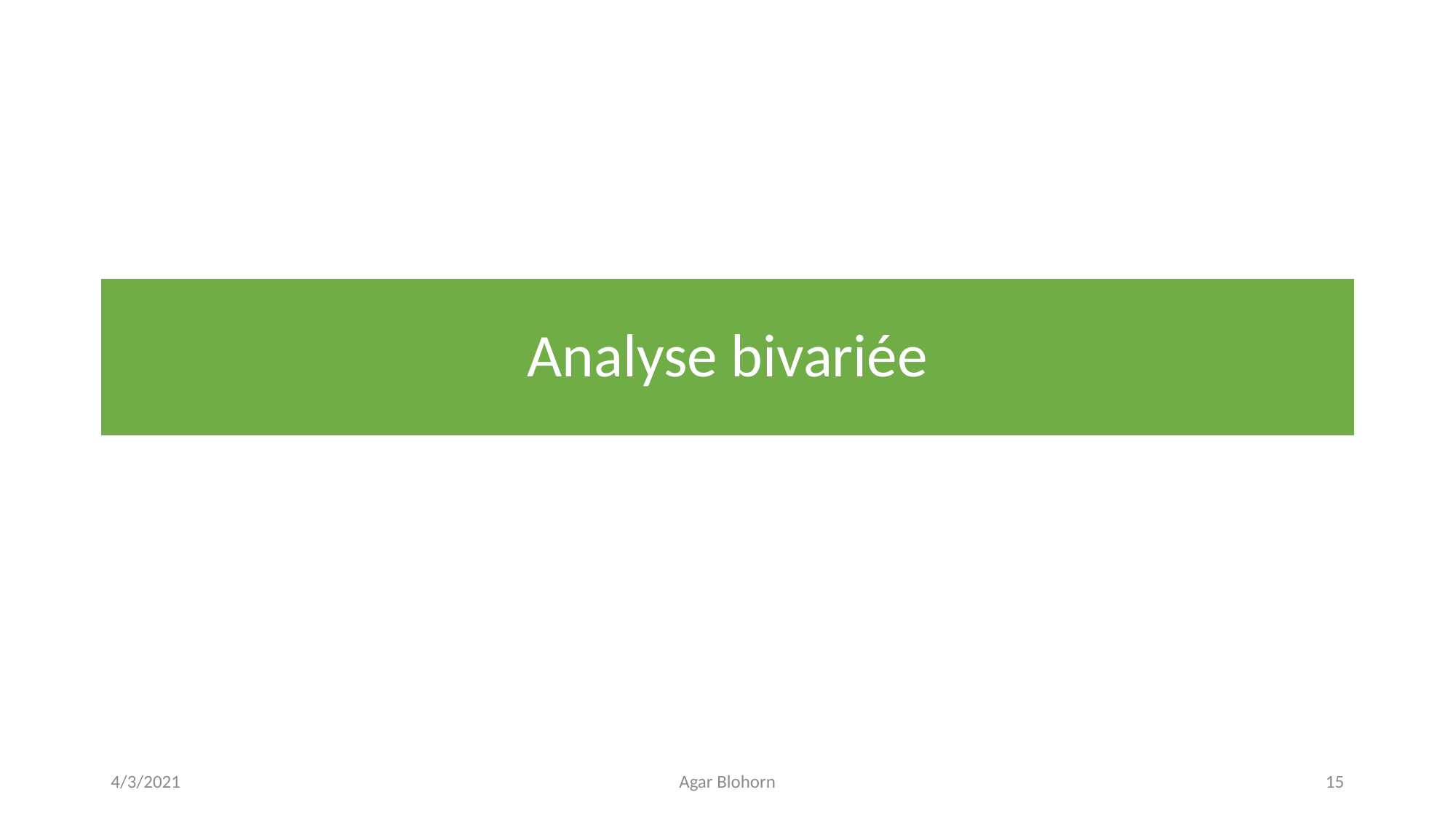

# Analyse bivariée
4/3/2021
Agar Blohorn
15